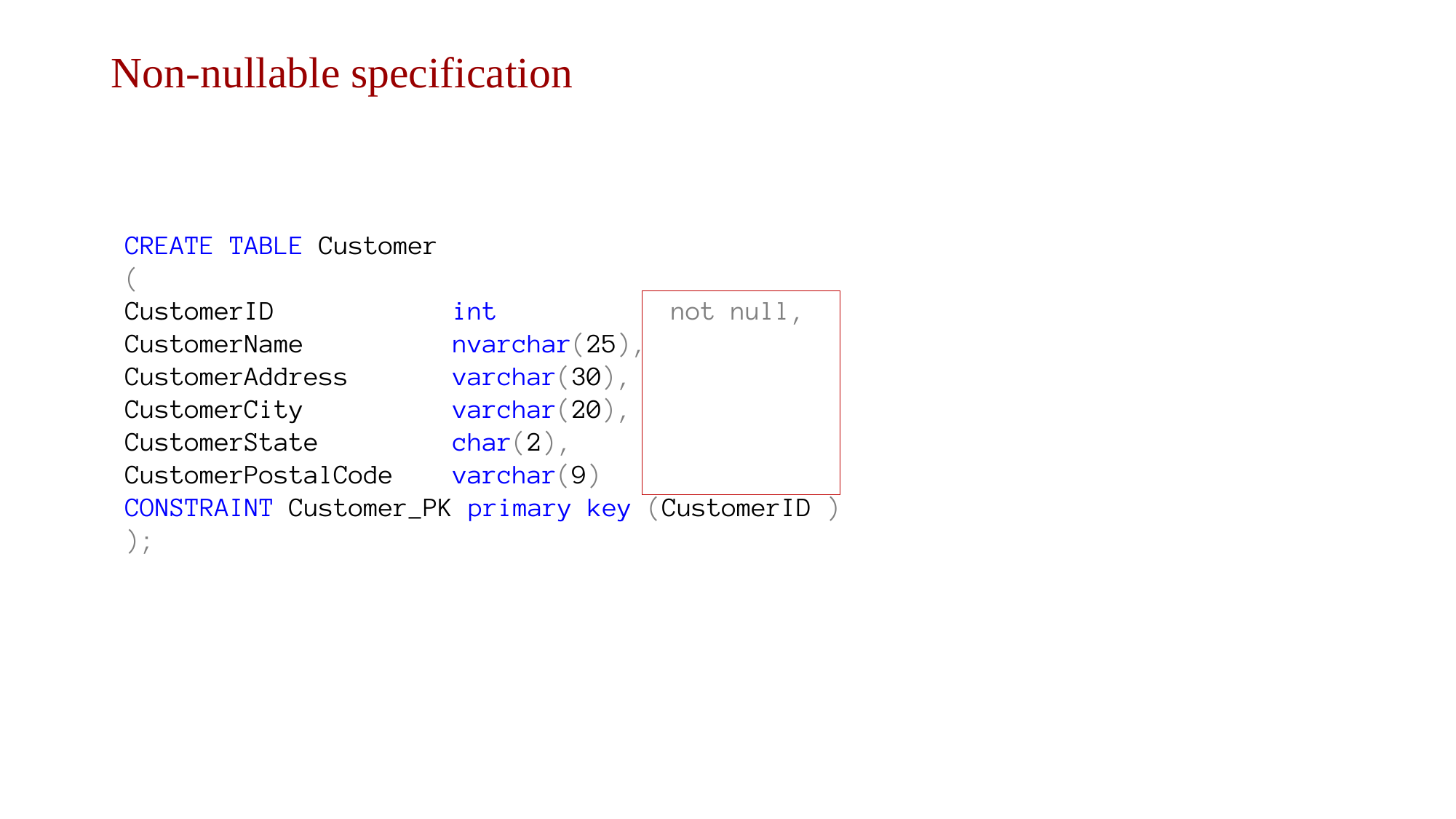

# Non-nullable specification
CREATE TABLE Customer
(
CustomerID 		int 		not null,
CustomerName 		nvarchar(25),
CustomerAddress 	varchar(30),
CustomerCity 		varchar(20),
CustomerState 		char(2),
CustomerPostalCode 	varchar(9)
CONSTRAINT Customer_PK primary key (CustomerID )
);